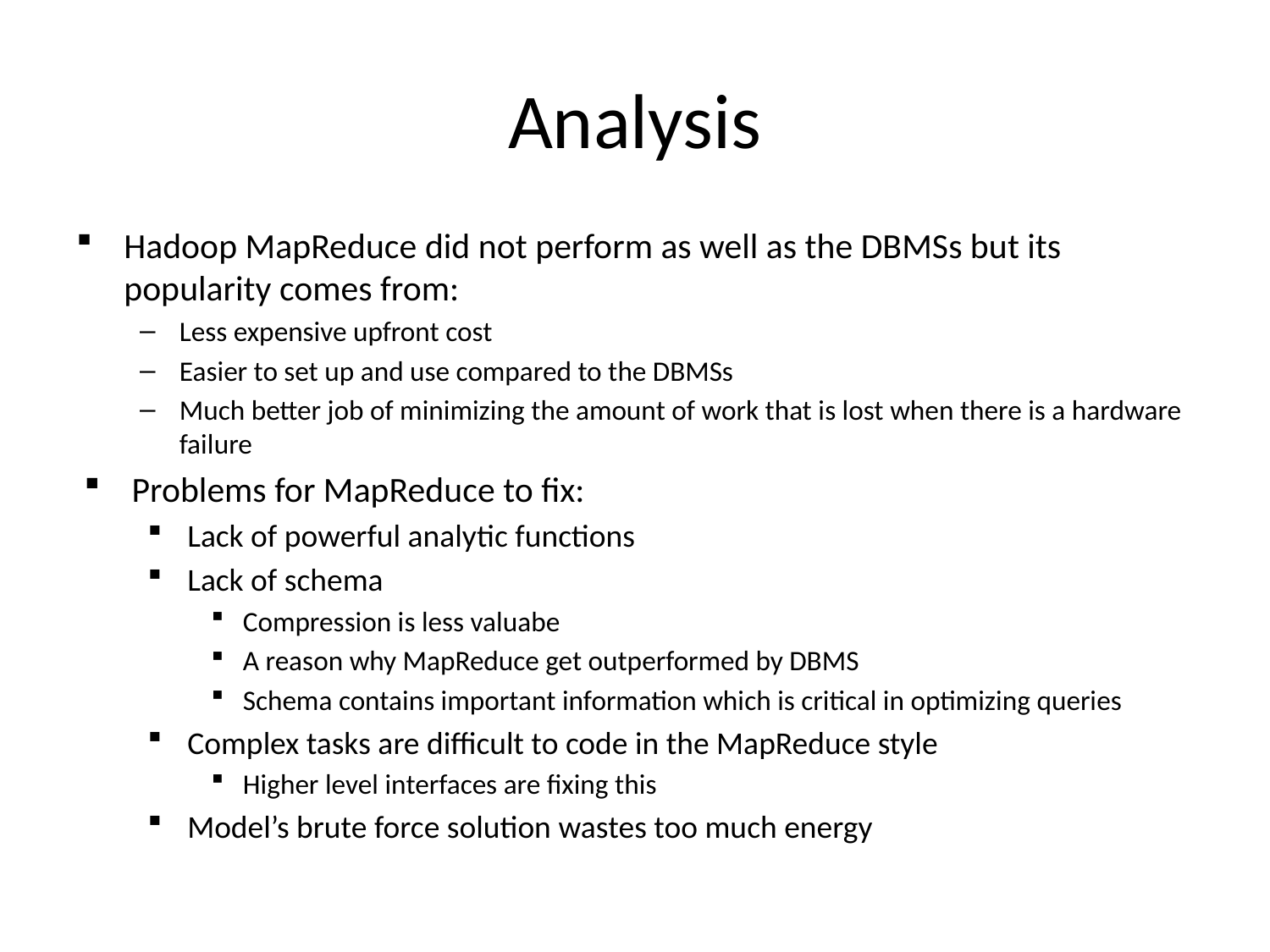

# Analysis
Hadoop MapReduce did not perform as well as the DBMSs but its popularity comes from:
Less expensive upfront cost
Easier to set up and use compared to the DBMSs
Much better job of minimizing the amount of work that is lost when there is a hardware failure
Problems for MapReduce to fix:
Lack of powerful analytic functions
Lack of schema
Compression is less valuabe
A reason why MapReduce get outperformed by DBMS
Schema contains important information which is critical in optimizing queries
Complex tasks are difficult to code in the MapReduce style
Higher level interfaces are fixing this
Model’s brute force solution wastes too much energy